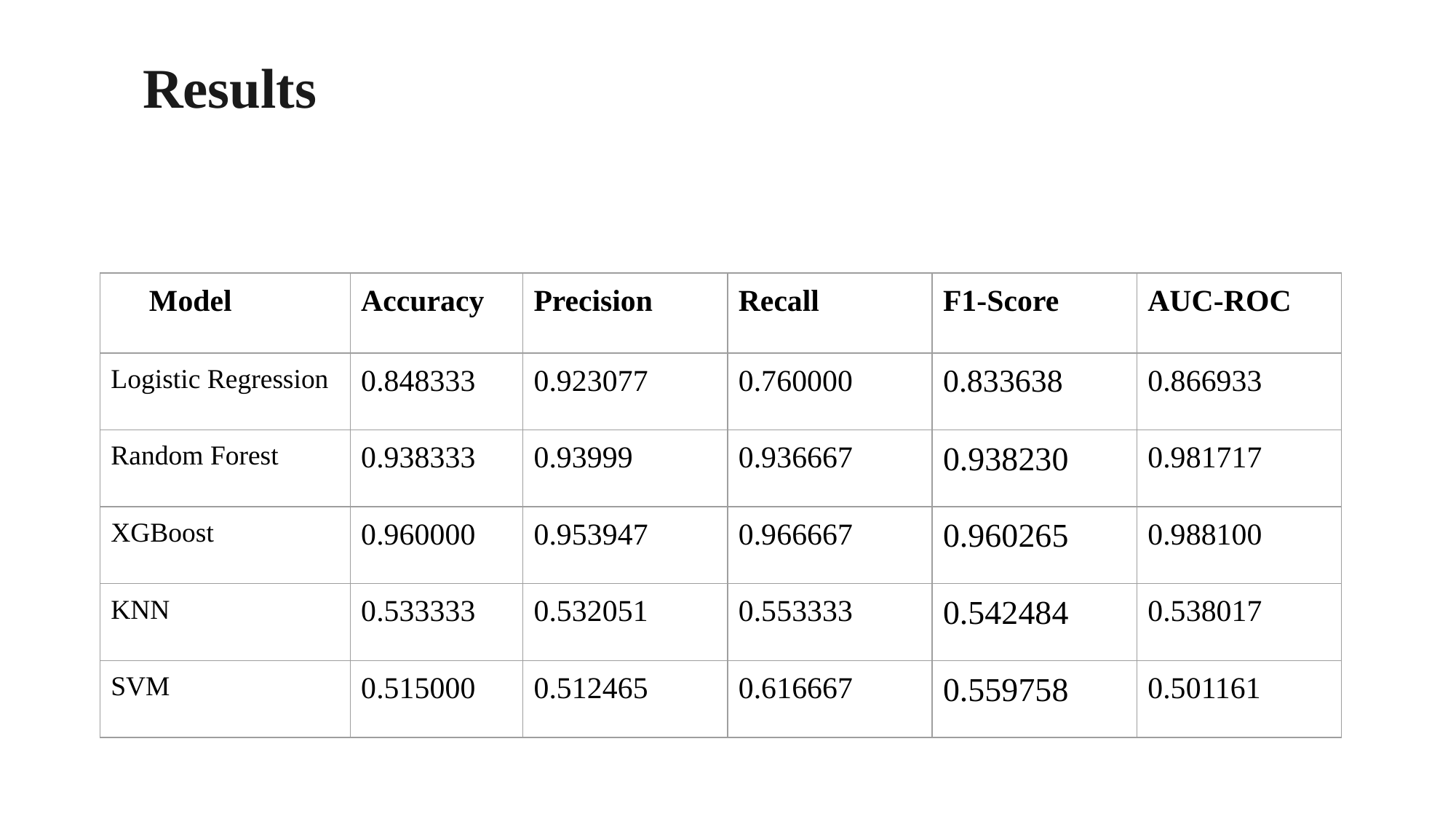

Results
| Model | Accuracy | Precision | Recall | F1-Score | AUC-ROC |
| --- | --- | --- | --- | --- | --- |
| Logistic Regression | 0.848333 | 0.923077 | 0.760000 | 0.833638 | 0.866933 |
| Random Forest | 0.938333 | 0.93999 | 0.936667 | 0.938230 | 0.981717 |
| XGBoost | 0.960000 | 0.953947 | 0.966667 | 0.960265 | 0.988100 |
| KNN | 0.533333 | 0.532051 | 0.553333 | 0.542484 | 0.538017 |
| SVM | 0.515000 | 0.512465 | 0.616667 | 0.559758 | 0.501161 |